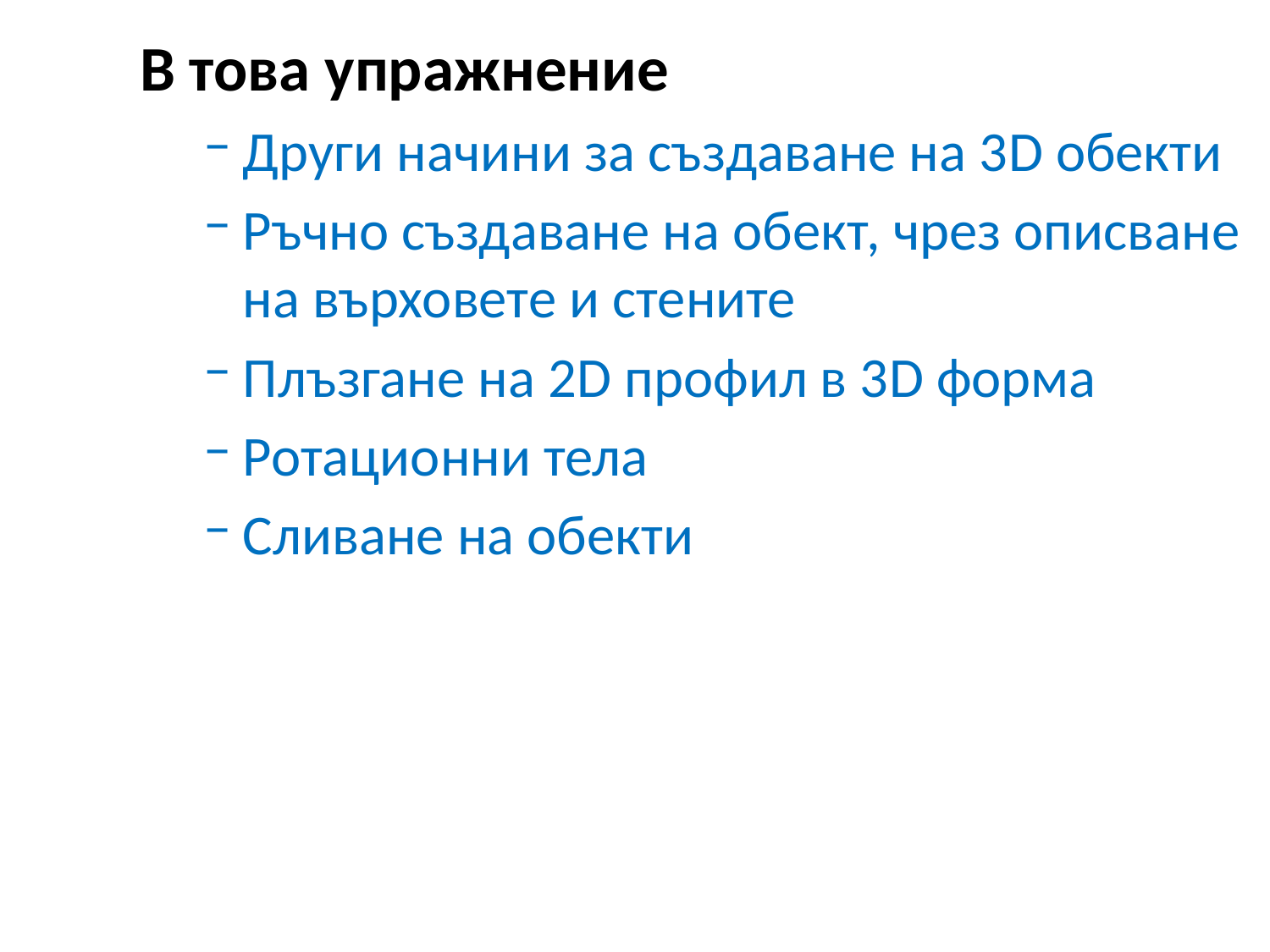

В това упражнение
Други начини за създаване на 3D обекти
Ръчно създаване на обект, чрез описване на върховете и стените
Плъзгане на 2D профил в 3D форма
Ротационни тела
Сливане на обекти